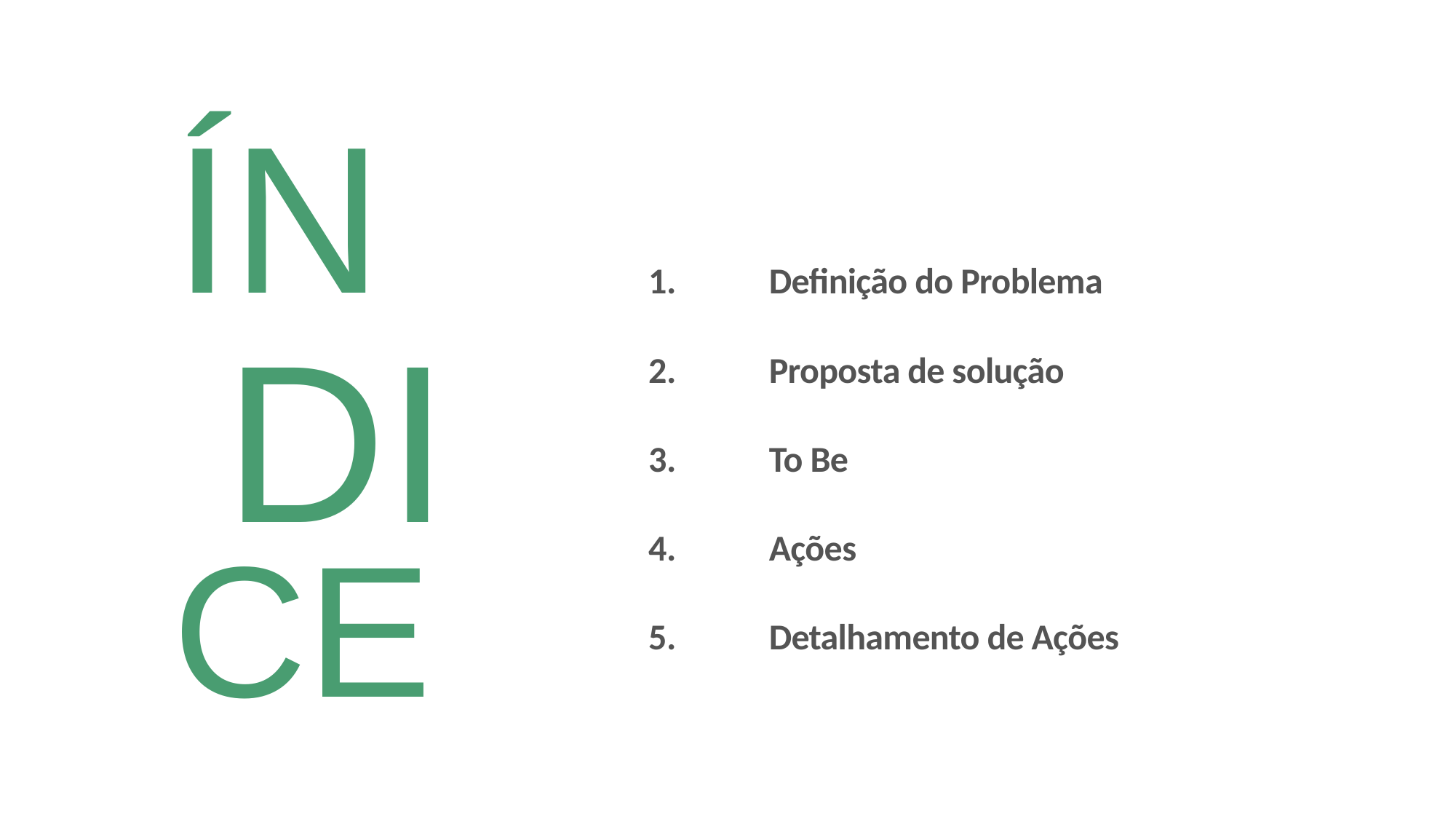

ÍN
Definição do Problema
Proposta de solução
To Be
Ações
Detalhamento de Ações
 DI  CE